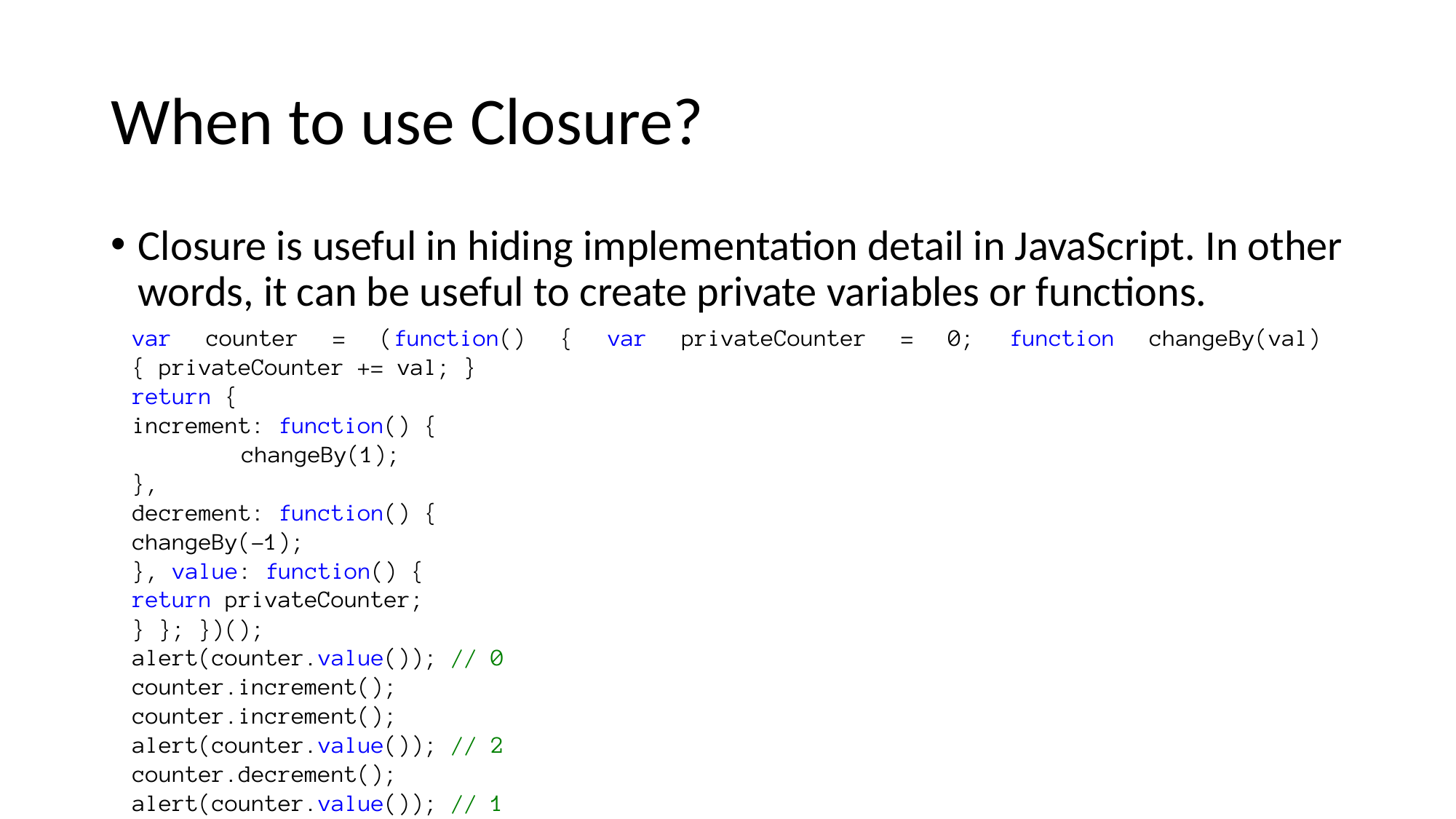

# When to use Closure?
Closure is useful in hiding implementation detail in JavaScript. In other words, it can be useful to create private variables or functions.

var counter = (function() { var privateCounter = 0; function changeBy(val) { privateCounter += val; }
return {
increment: function() {
	changeBy(1);
},
decrement: function() {
changeBy(-1);
}, value: function() {
return privateCounter;
} }; })();
alert(counter.value()); // 0
counter.increment();
counter.increment();
alert(counter.value()); // 2
counter.decrement();
alert(counter.value()); // 1